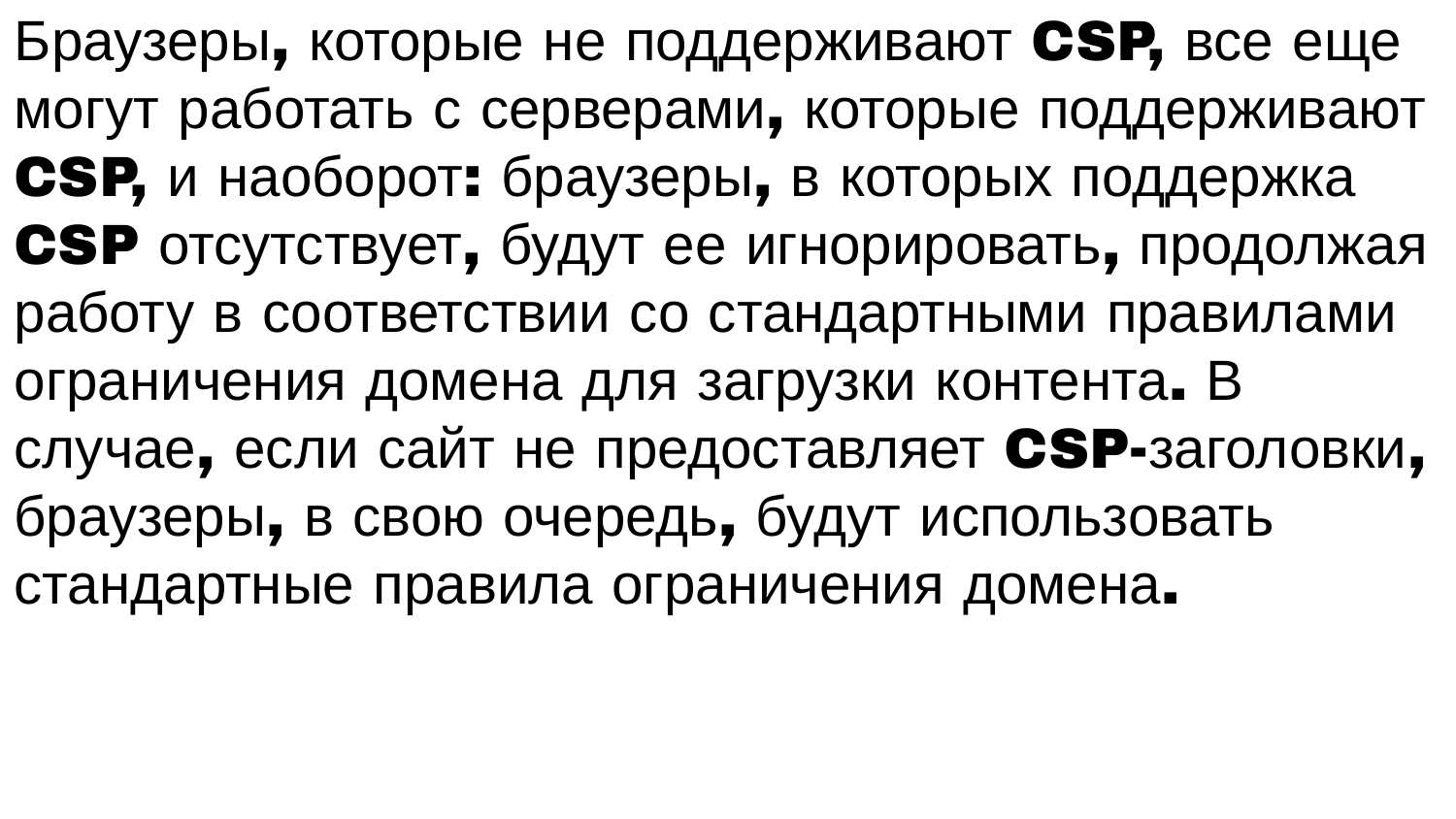

Браузеры, которые не поддерживают CSP, все еще могут работать с серверами, которые поддерживают CSP, и наоборот: браузеры, в которых поддержка CSP отсутствует, будут ее игнорировать, продолжая работу в соответствии со стандартными правилами ограничения домена для загрузки контента. В случае, если сайт не предоставляет CSP-заголовки, браузеры, в свою очередь, будут использовать стандартные правила ограничения домена.